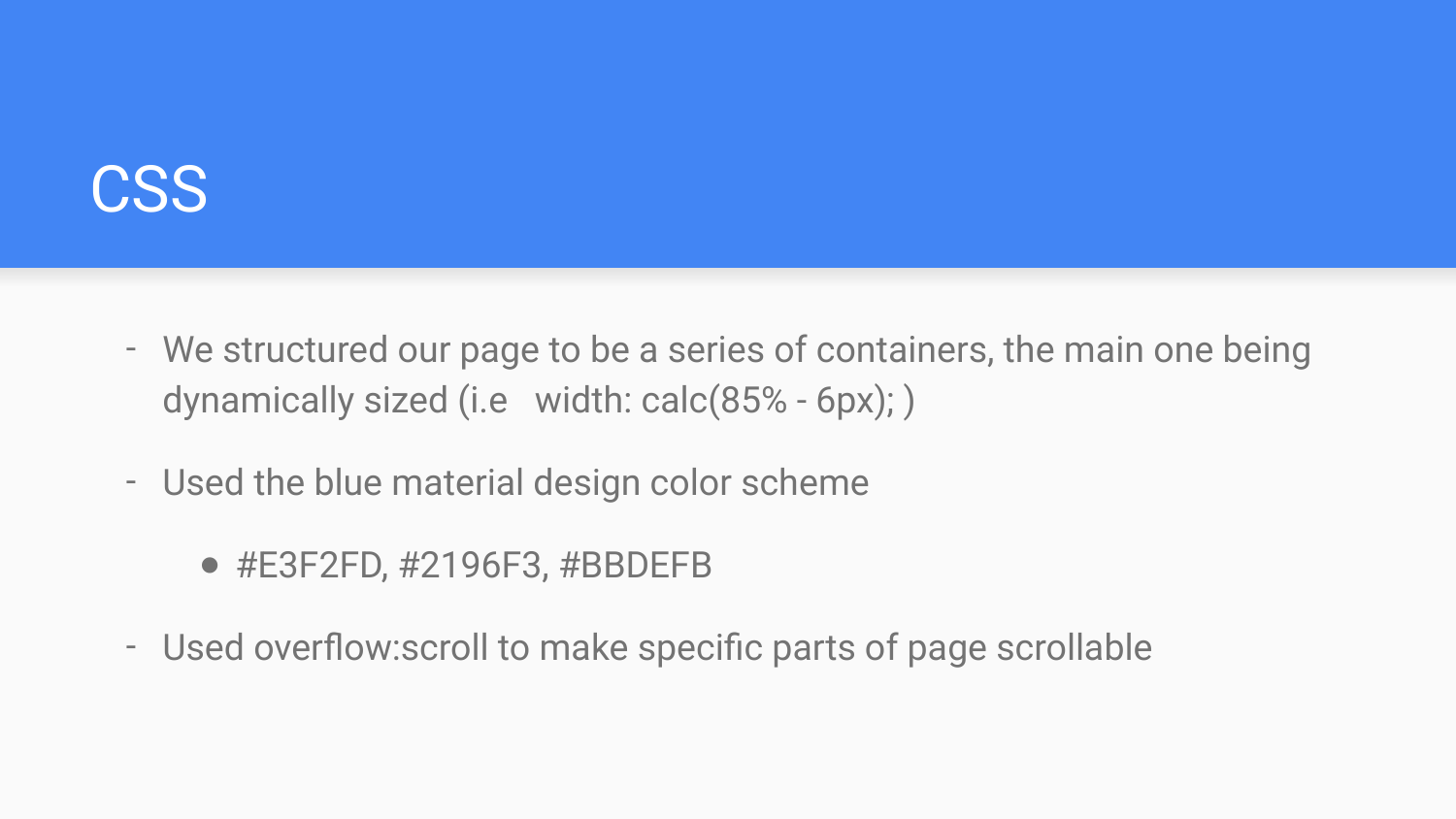

# CSS
We structured our page to be a series of containers, the main one being dynamically sized (i.e   width: calc(85% - 6px); )
Used the blue material design color scheme
#E3F2FD, #2196F3, #BBDEFB
Used overflow:scroll to make specific parts of page scrollable